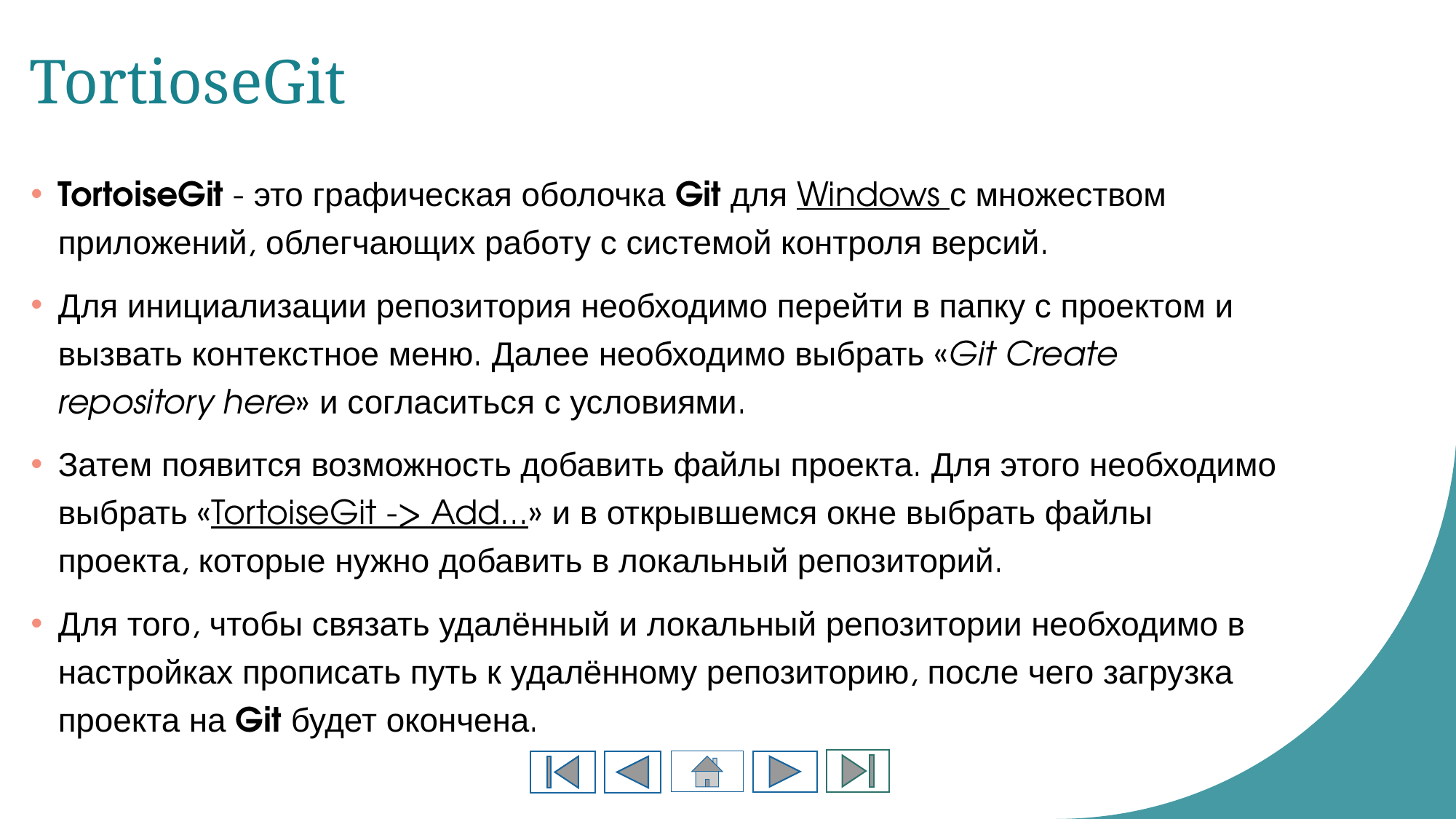

# TortioseGit
TortoiseGit - это графическая оболочка Git для Windows с множеством приложений, облегчающих работу с системой контроля версий.
Для инициализации репозитория необходимо перейти в папку с проектом и вызвать контекстное меню. Далее необходимо выбрать «Git Create repository here» и согласиться с условиями.
Затем появится возможность добавить файлы проекта. Для этого необходимо выбрать «TortoiseGit -> Add...» и в открывшемся окне выбрать файлы проекта, которые нужно добавить в локальный репозиторий.
Для того, чтобы связать удалённый и локальный репозитории необходимо в настройках прописать путь к удалённому репозиторию, после чего загрузка проекта на Git будет окончена.